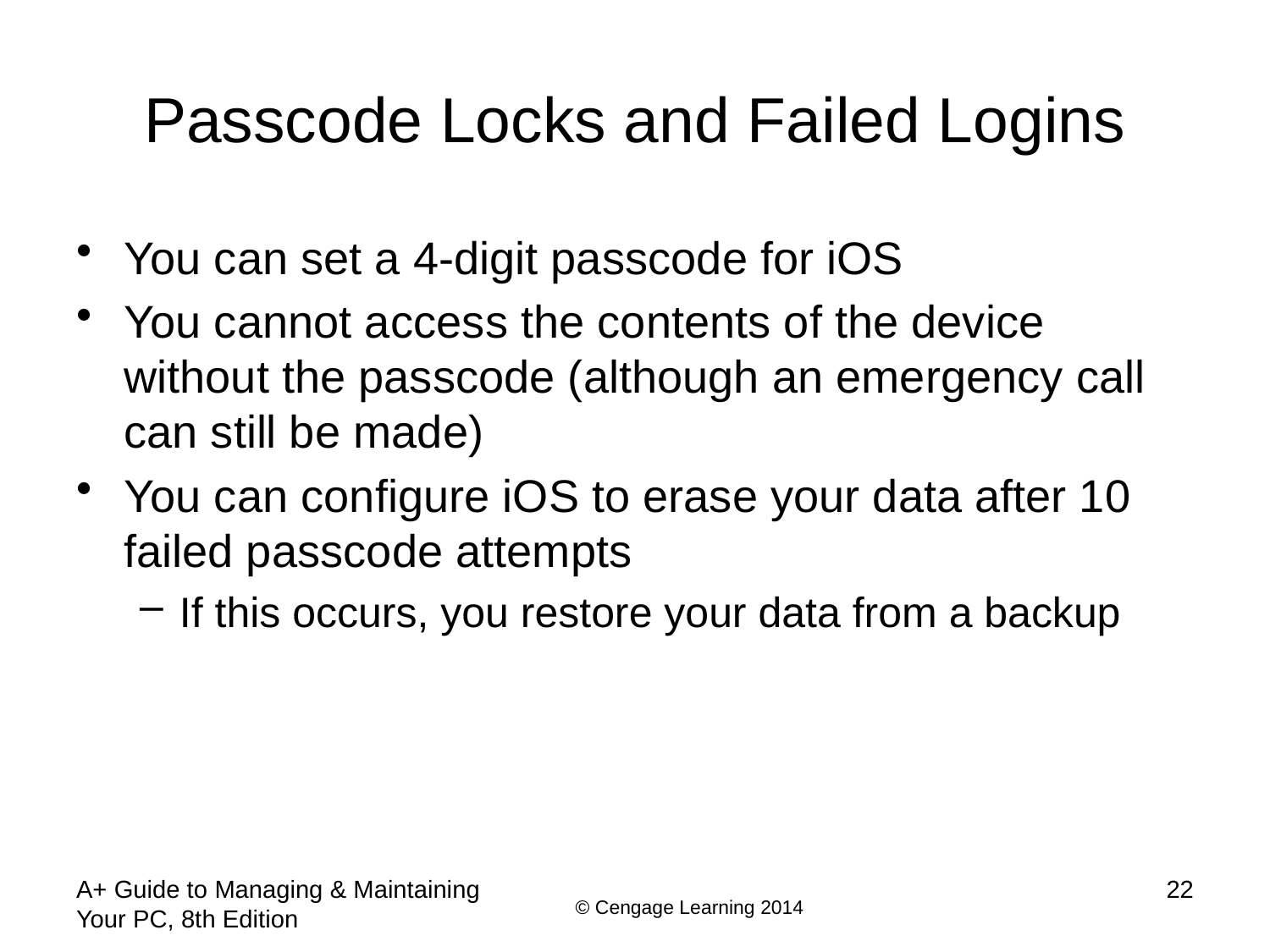

# Passcode Locks and Failed Logins
You can set a 4-digit passcode for iOS
You cannot access the contents of the device without the passcode (although an emergency call can still be made)
You can configure iOS to erase your data after 10 failed passcode attempts
If this occurs, you restore your data from a backup
A+ Guide to Managing & Maintaining Your PC, 8th Edition
22